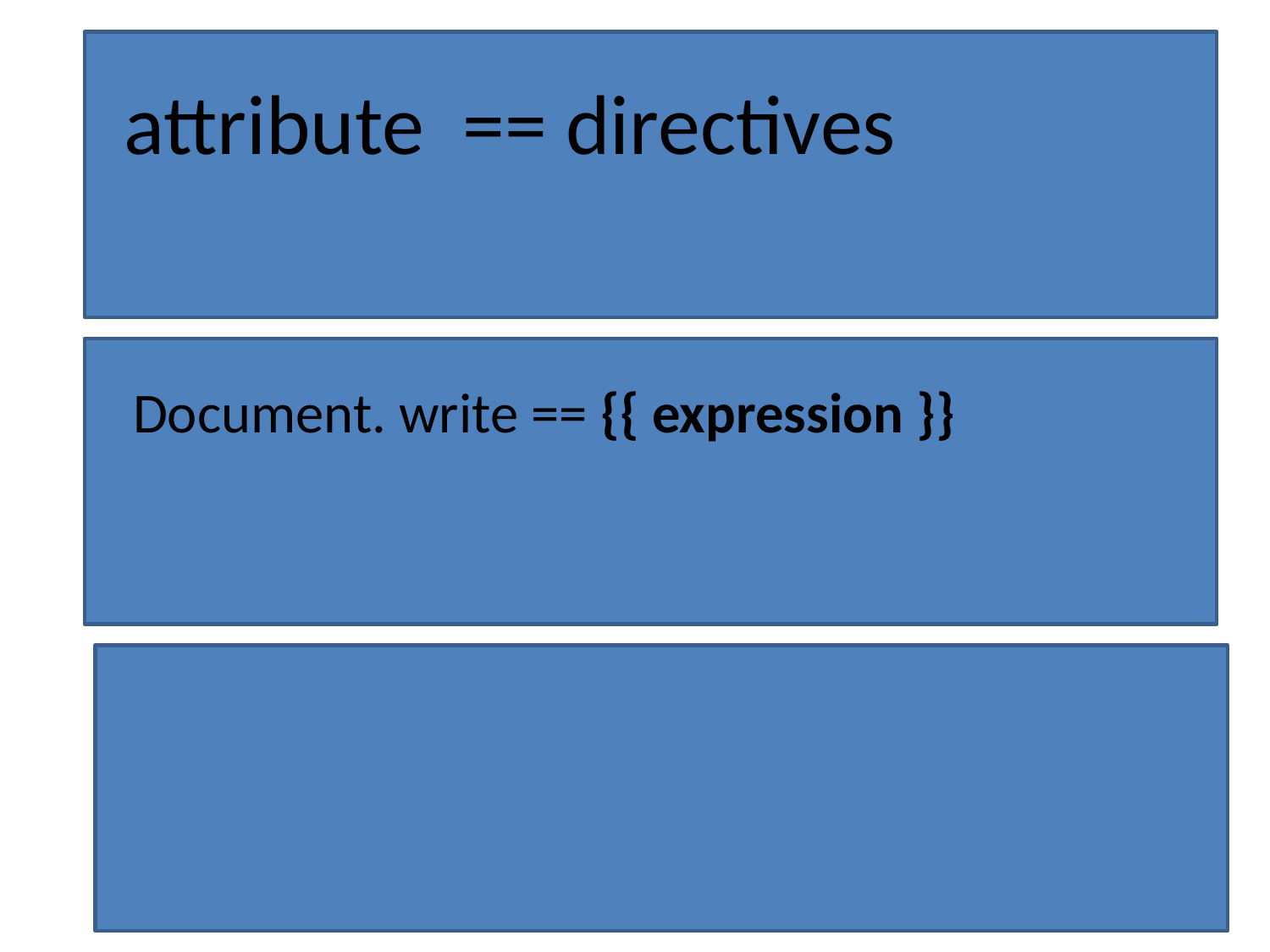

attribute  == directives

Document. write == {{ expression }}